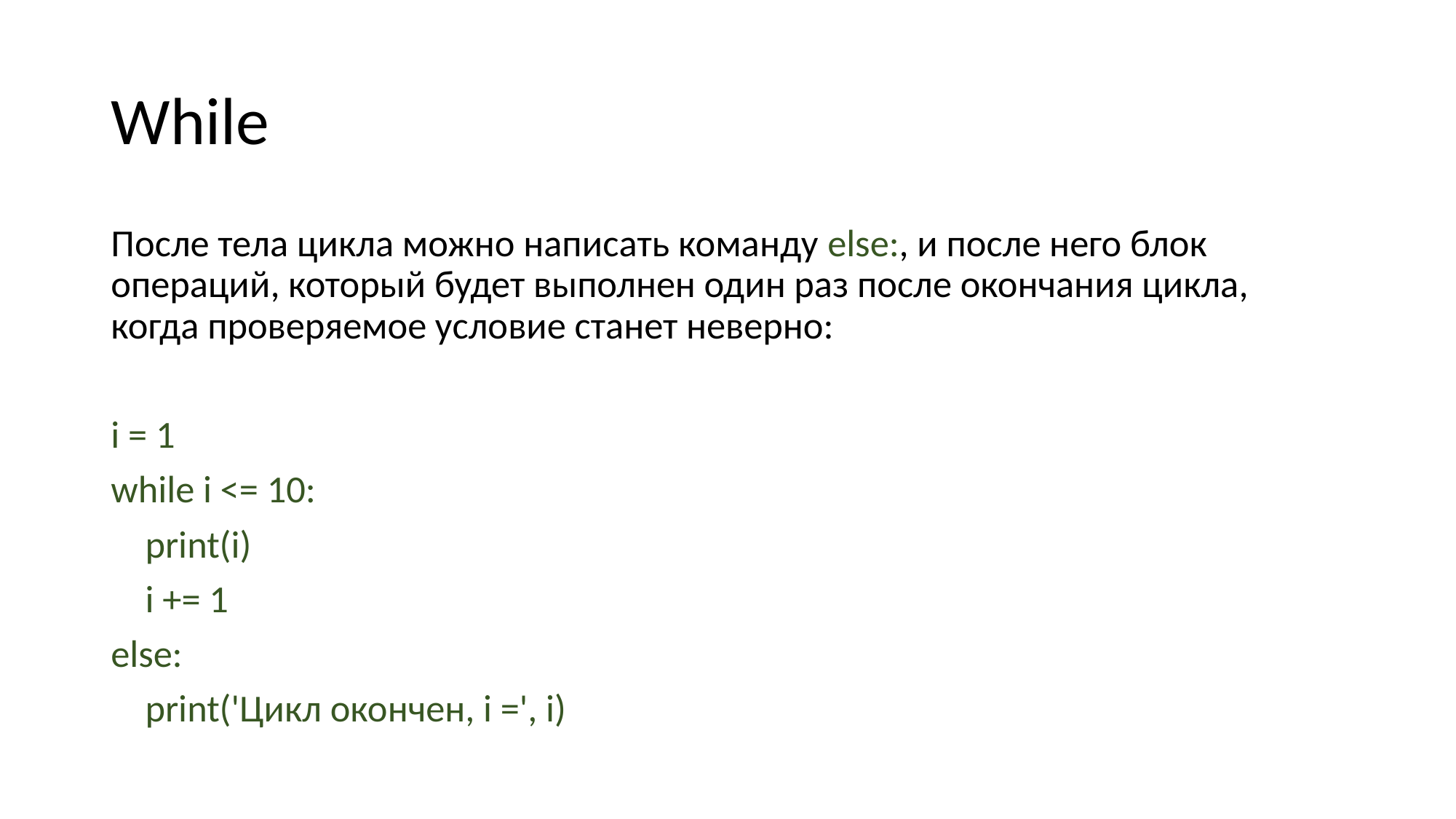

# While
После тела цикла можно написать команду else:, и после него блок операций, который будет выполнен один раз после окончания цикла, когда проверяемое условие станет неверно:

i = 1
while i <= 10:
    print(i)
    i += 1
else:
    print('Цикл окончен, i =', i)